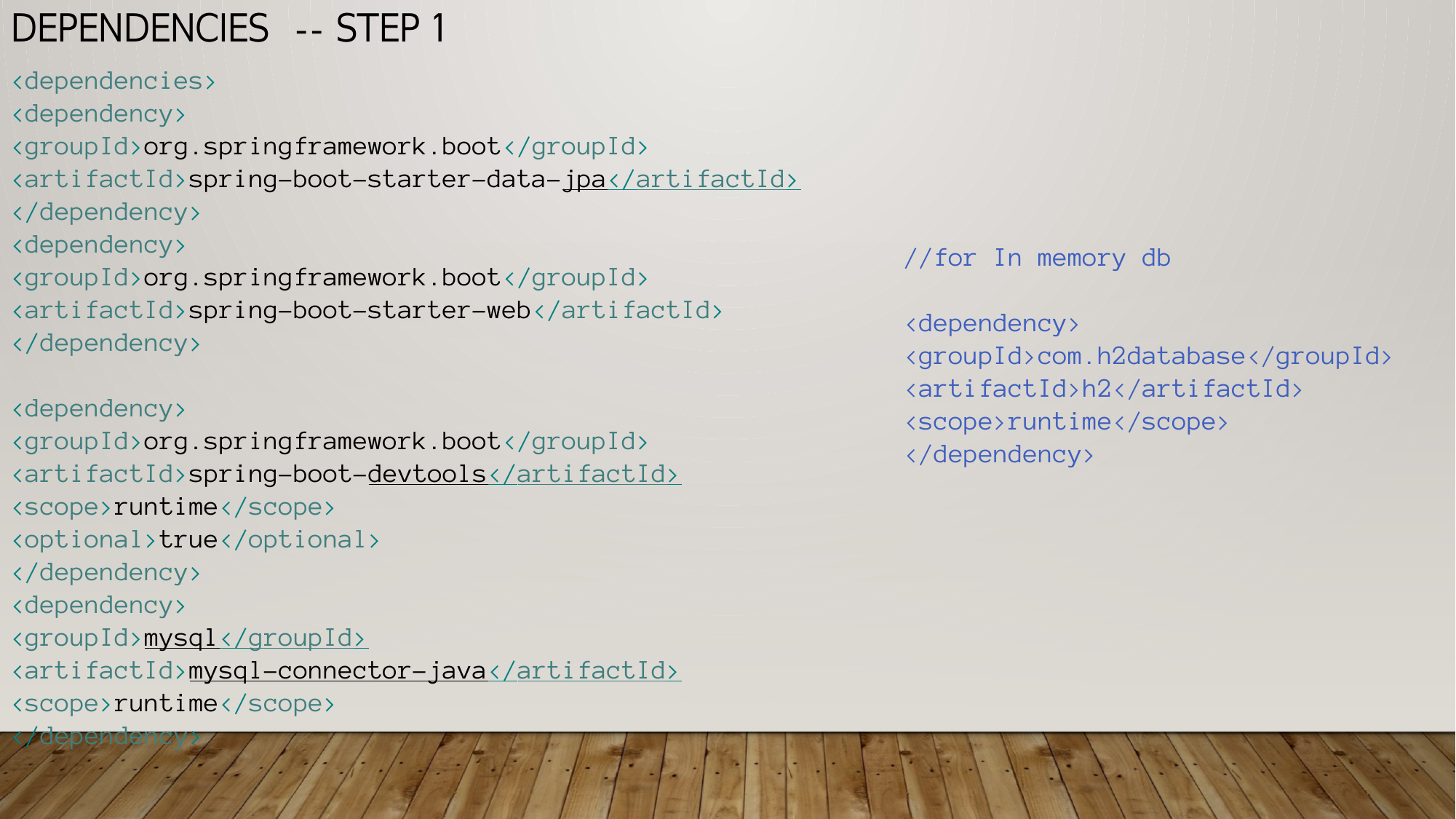

Dependencies  -- STEP 1
<dependencies>
<dependency>
<groupId>org.springframework.boot</groupId>
<artifactId>spring-boot-starter-data-jpa</artifactId>
</dependency>
<dependency>
<groupId>org.springframework.boot</groupId>
<artifactId>spring-boot-starter-web</artifactId>
</dependency>

<dependency>
<groupId>org.springframework.boot</groupId>
<artifactId>spring-boot-devtools</artifactId>
<scope>runtime</scope>
<optional>true</optional>
</dependency>
<dependency>
<groupId>mysql</groupId>
<artifactId>mysql-connector-java</artifactId>
<scope>runtime</scope>
</dependency>
//for In memory db

<dependency>
<groupId>com.h2database</groupId>
<artifactId>h2</artifactId>
<scope>runtime</scope>
</dependency>